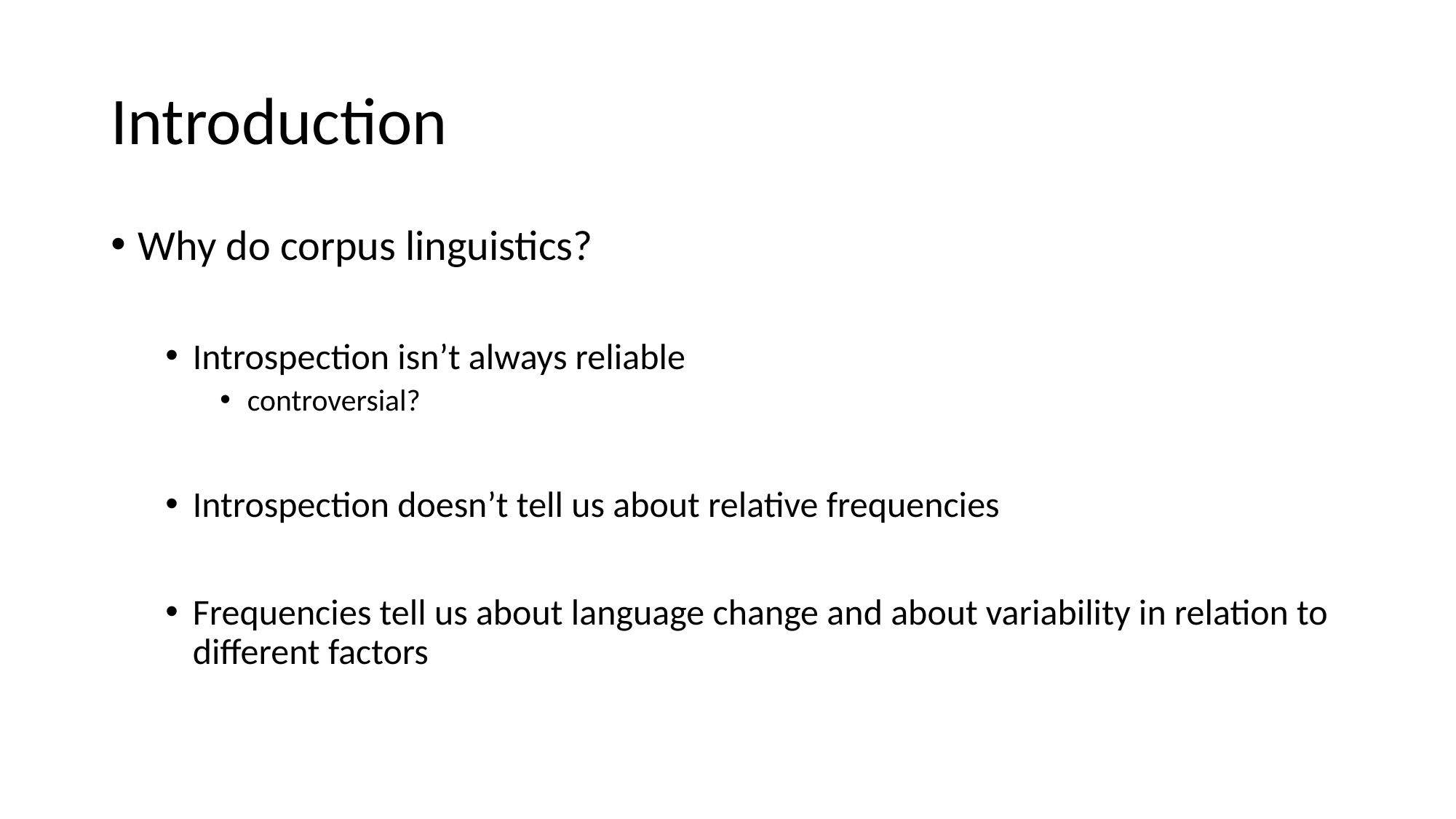

# Introduction
Why do corpus linguistics?

Introspection isn’t always reliable
controversial?

Introspection doesn’t tell us about relative frequencies

Frequencies tell us about language change and about variability in relation to different factors